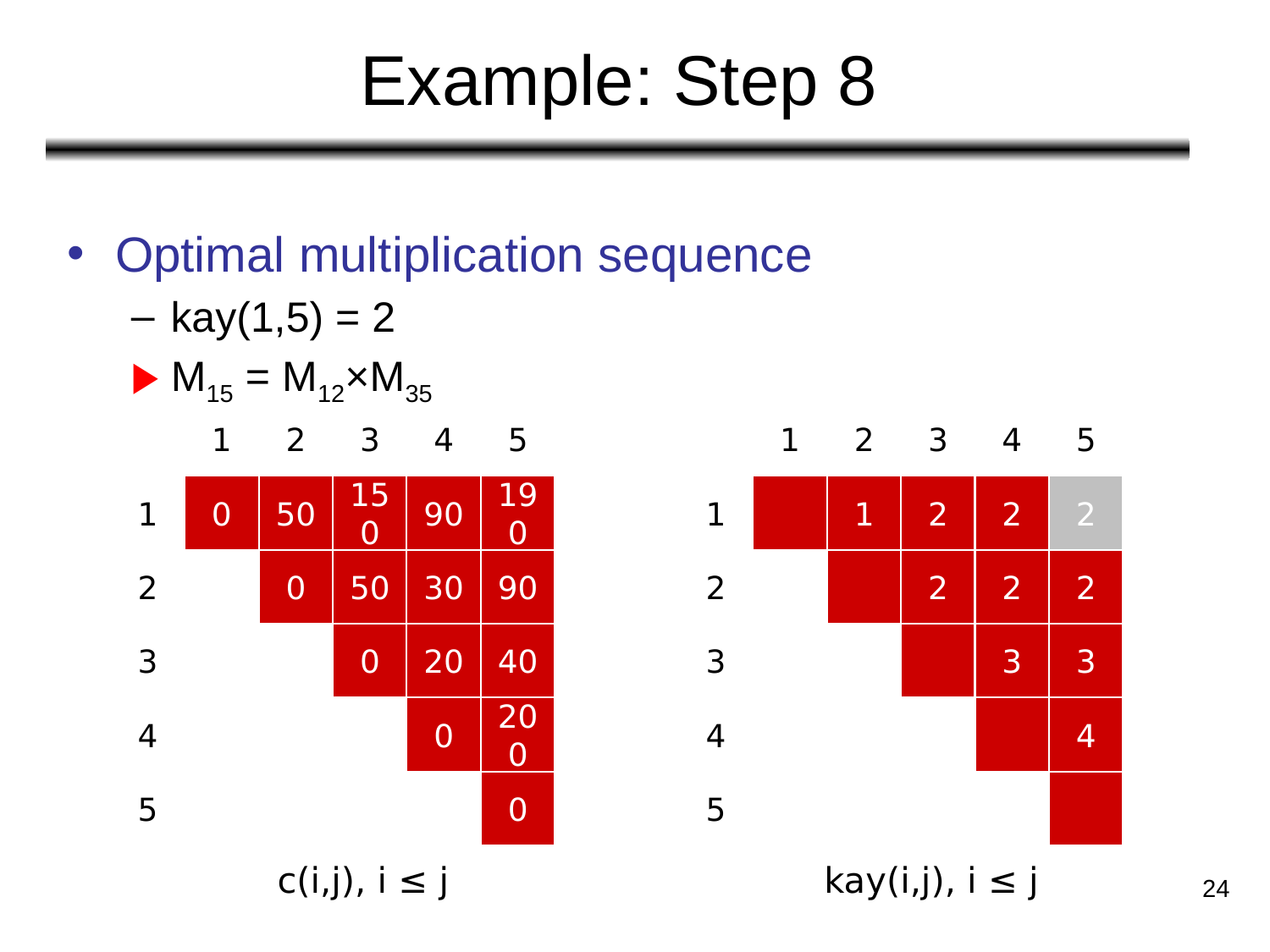

# Example: Step 8
Optimal multiplication sequence
kay(1,5) = 2
▶ M15 = M12×M35
1
2
3
4
5
1
2
3
4
5
1
0
50
150
90
190
1

1
2
2
2
2
0
50
30
90
2

2
2
2
3
0
20
40
3

3
3
4
0
200
4

4
5
0
5

c(i,j), i ≤ j
kay(i,j), i ≤ j
24